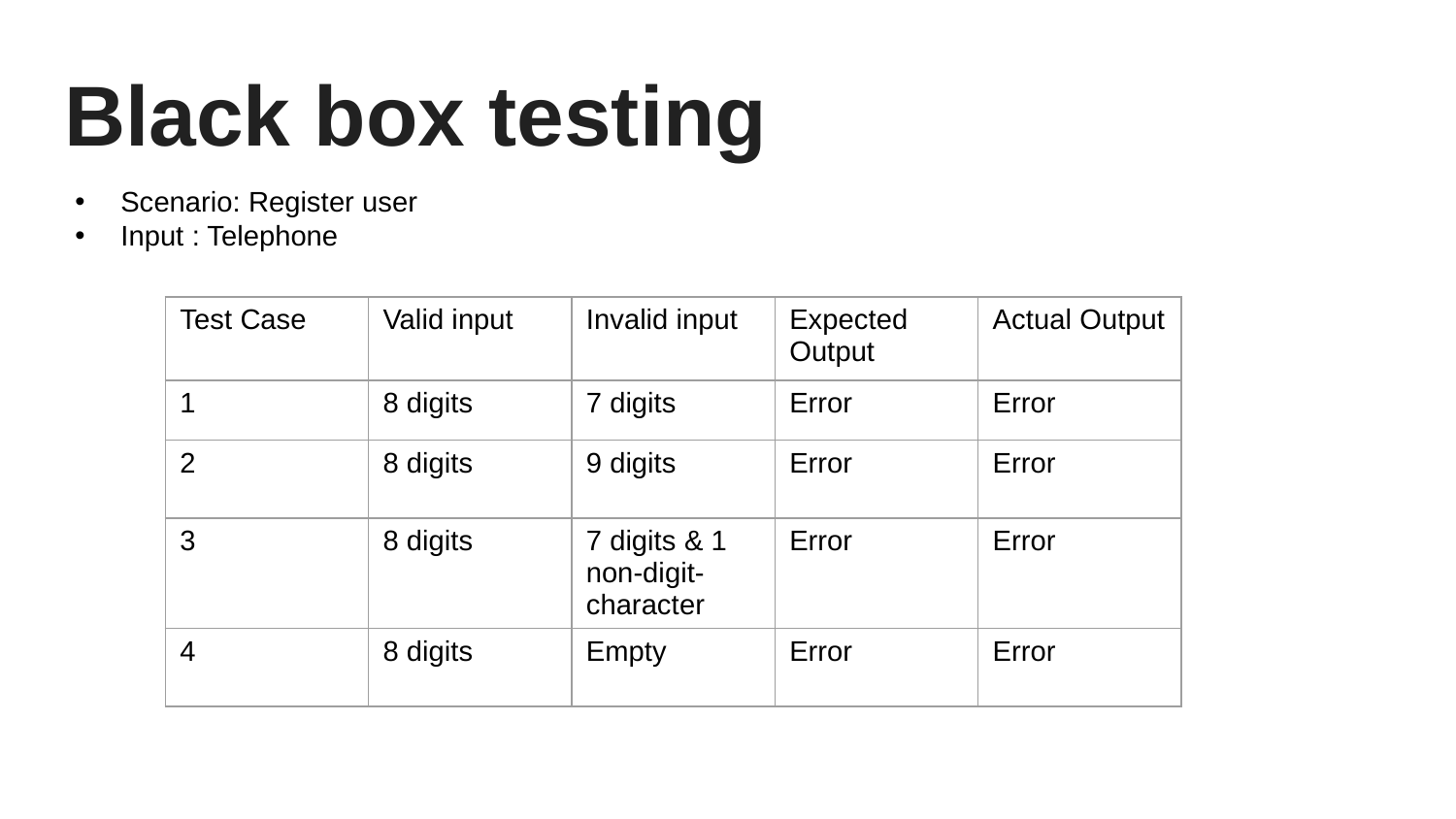

# Black box testing
Scenario: Register user
Input : Telephone
| Test Case | Valid input | Invalid input | Expected Output | Actual Output |
| --- | --- | --- | --- | --- |
| 1 | 8 digits | 7 digits | Error | Error |
| 2 | 8 digits | 9 digits | Error | Error |
| 3 | 8 digits | 7 digits & 1 non-digit-character | Error | Error |
| 4 | 8 digits | Empty | Error | Error |